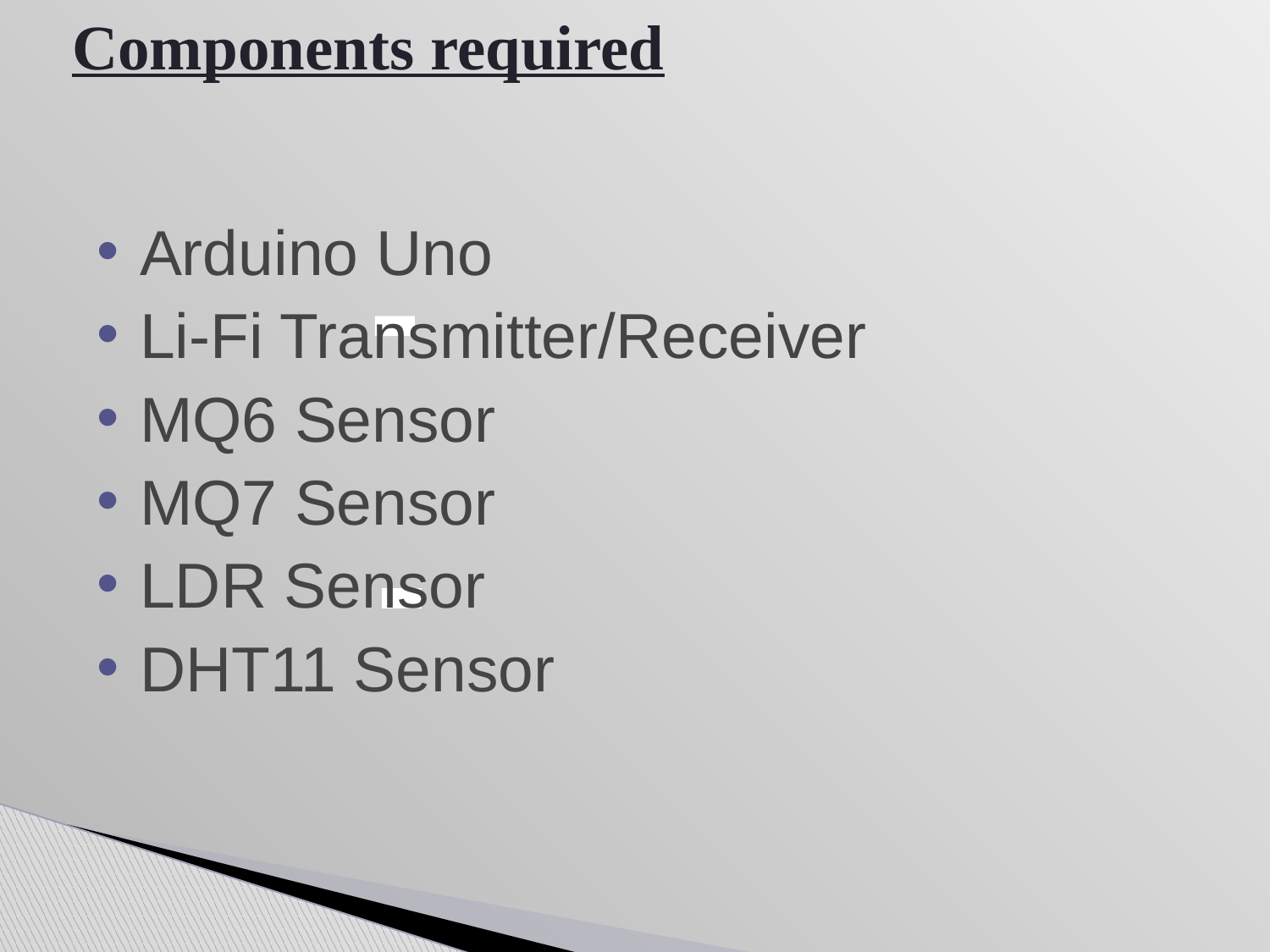

Components required
Arduino Uno
Li-Fi Transmitter/Receiver
MQ6 Sensor
MQ7 Sensor
LDR Sensor
DHT11 Sensor